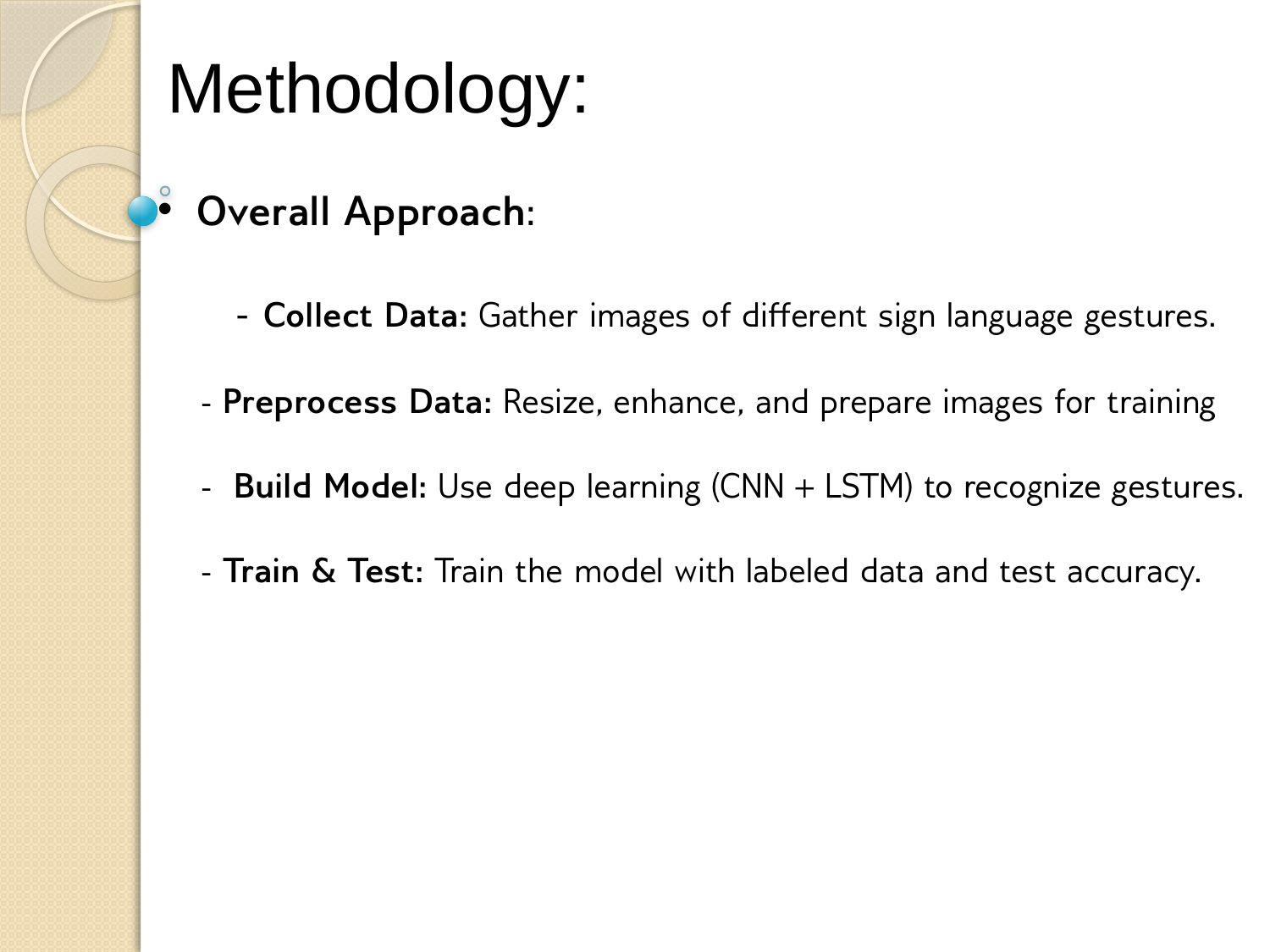

Methodology:
Overall Approach:                                                                     - Collect Data: Gather images of different sign language gestures.
    - Preprocess Data: Resize, enhance, and prepare images for training
    -  Build Model: Use deep learning (CNN + LSTM) to recognize gestures.
    - Train & Test: Train the model with labeled data and test accuracy.